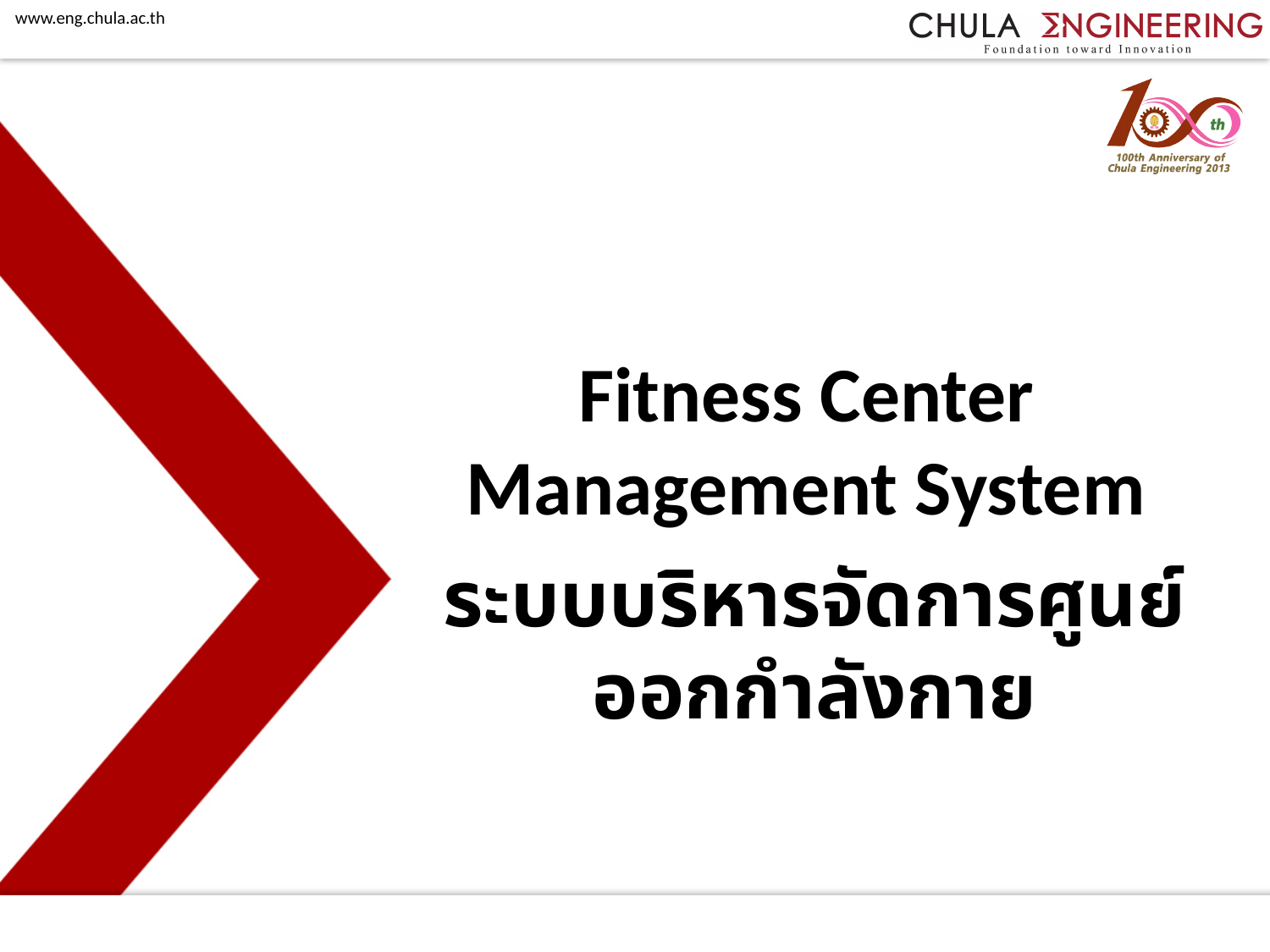

# Fitness Center Management System
ระบบบริหารจัดการศูนย์ออกกำลังกาย